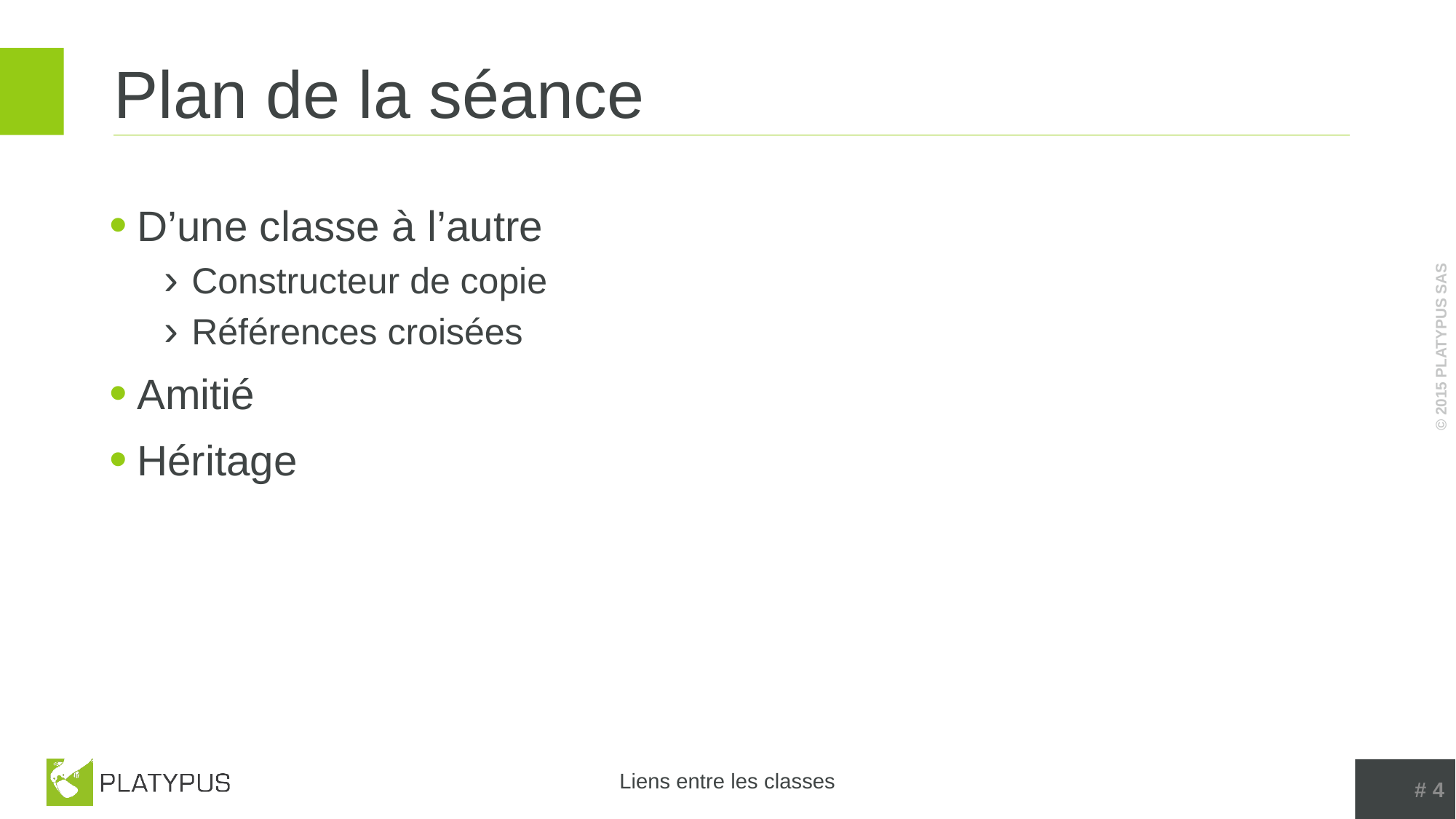

# Plan de la séance
D’une classe à l’autre
Constructeur de copie
Références croisées
Amitié
Héritage

# 4
Liens entre les classes